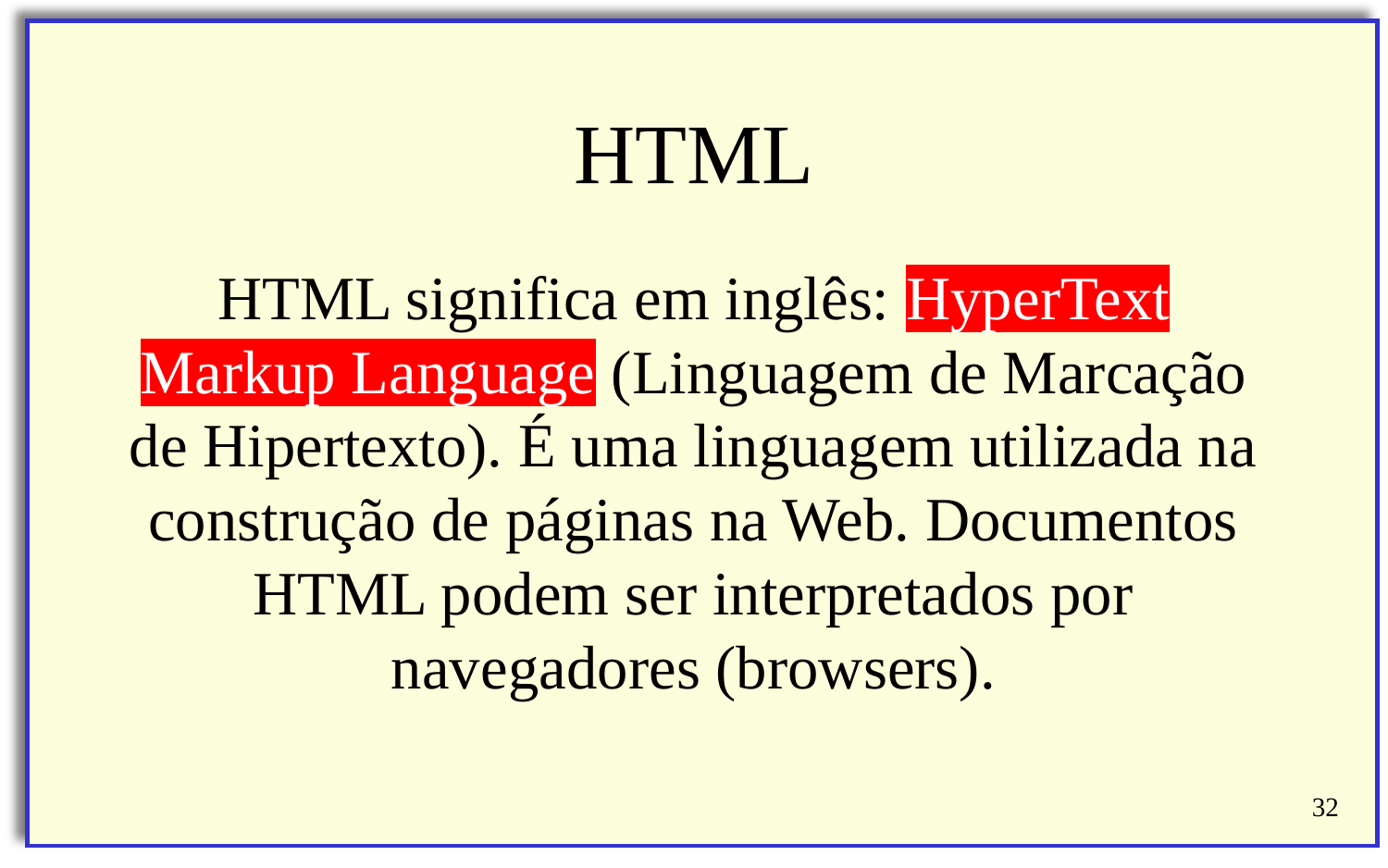

# HTML
HTML significa em inglês: HyperText Markup Language (Linguagem de Marcação de Hipertexto). É uma linguagem utilizada na construção de páginas na Web. Documentos HTML podem ser interpretados por navegadores (browsers).
32